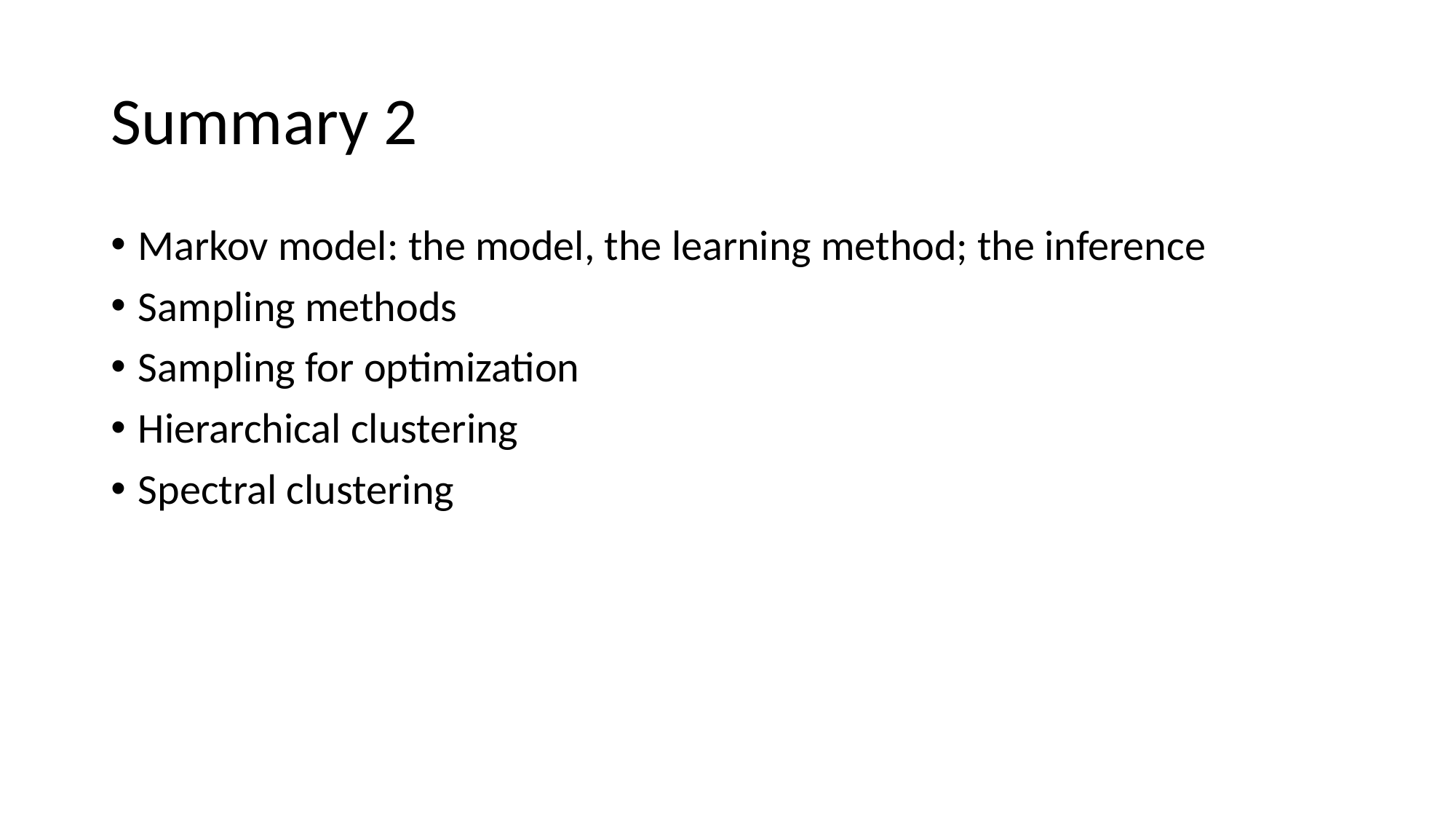

# Summary 2
Markov model: the model, the learning method; the inference
Sampling methods
Sampling for optimization
Hierarchical clustering
Spectral clustering